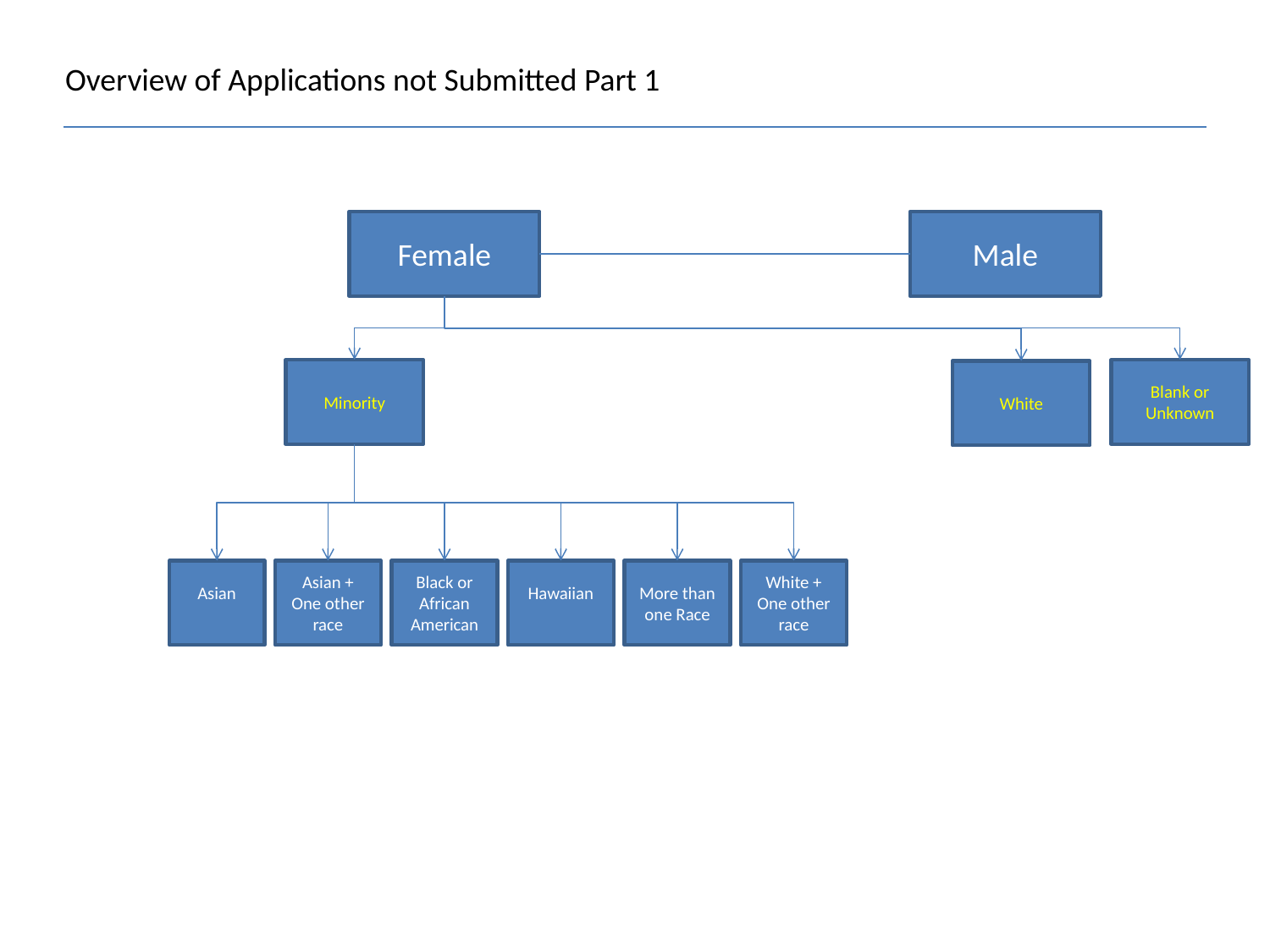

Overview of Applications not Submitted Part 1
Female
Male
Minority
Blank or Unknown
White
Asian

Asian + One other race
Black or African American
Hawaiian

More than one Race
White + One other race